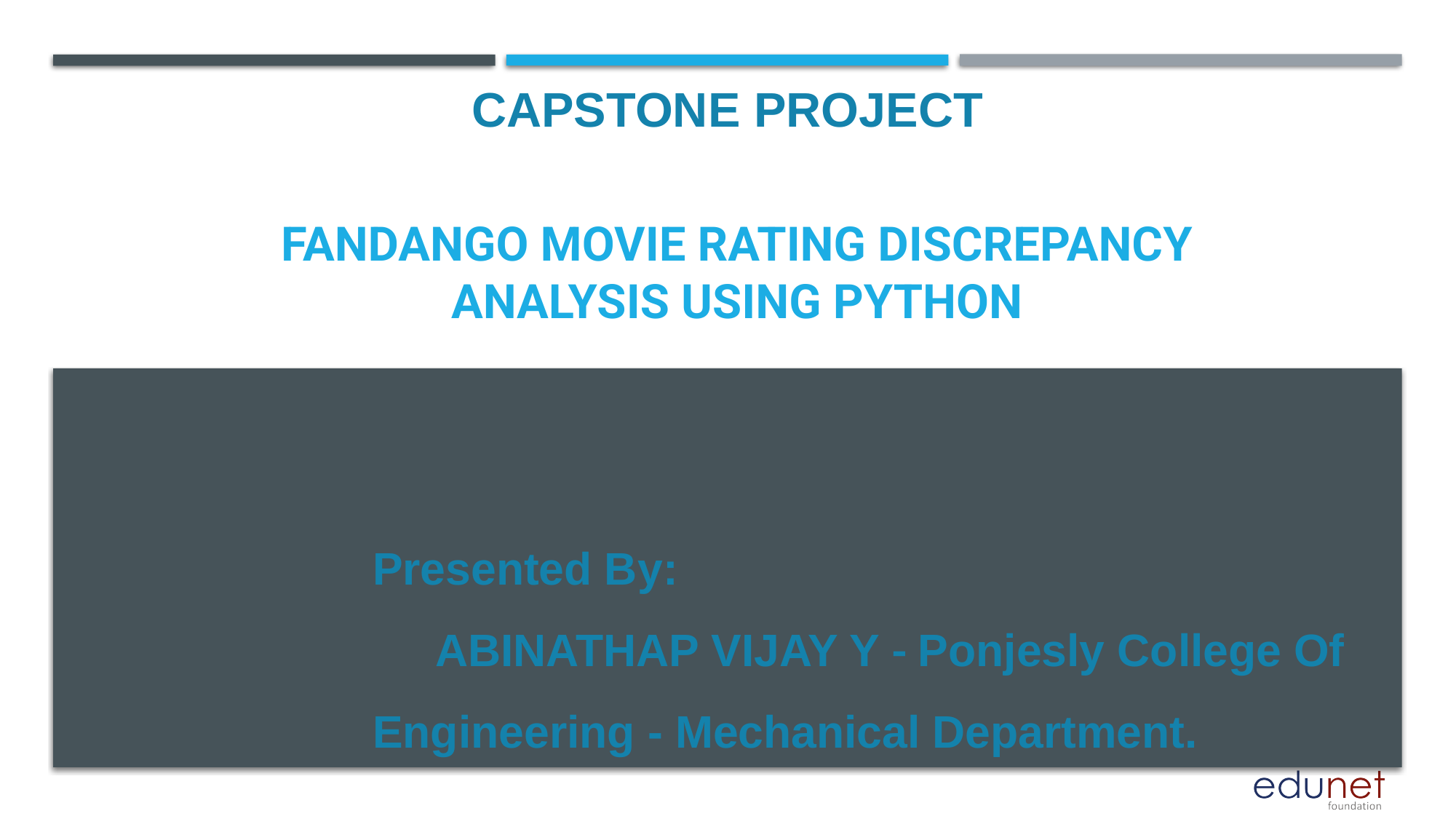

CAPSTONE PROJECT
# Fandango Movie Rating Discrepancy Analysis using Python
Presented By:
     ABINATHAP VIJAY Y - Ponjesly College Of Engineering - Mechanical Department.